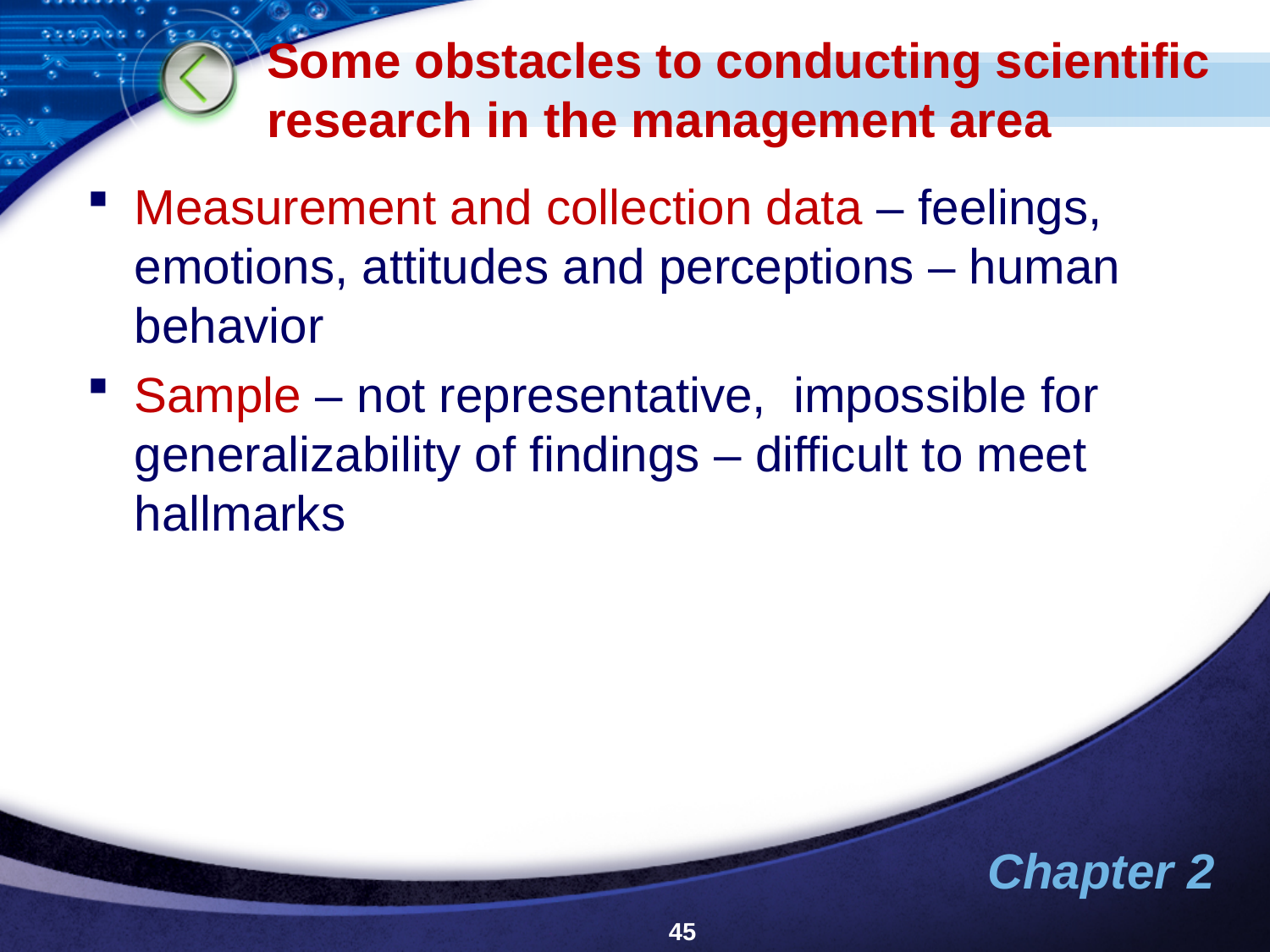

# Some obstacles to conducting scientific research in the management area
Measurement and collection data – feelings, emotions, attitudes and perceptions – human behavior
Sample – not representative,  impossible for generalizability of findings – difficult to meet hallmarks

45